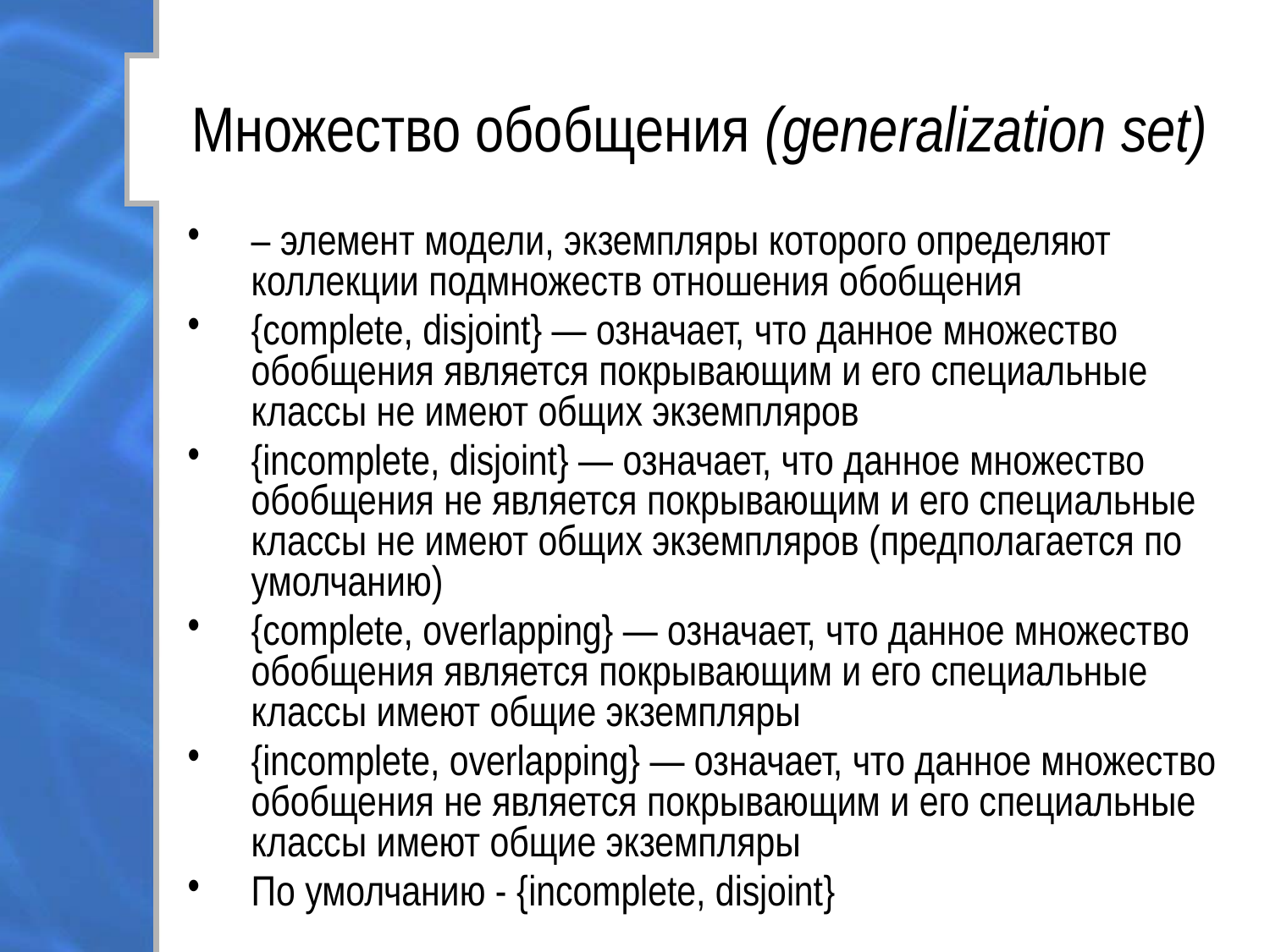

# Множество обобщения (generalization set)
– элемент модели, экземпляры которого определяют коллекции подмножеств отношения обобщения
{complete, disjoint} — означает, что данное множество обобщения является покрывающим и его специальные классы не имеют общих экземпляров
{incomplete, disjoint} — означает, что данное множество обобщения не является покрывающим и его специальные классы не имеют общих экземпляров (предполагается по умолчанию)
{complete, overlapping} — означает, что данное множество обобщения является покрывающим и его специальные классы имеют общие экземпляры
{incomplete, overlapping} — означает, что данное множество обобщения не является покрывающим и его специальные классы имеют общие экземпляры
По умолчанию - {incomplete, disjoint}